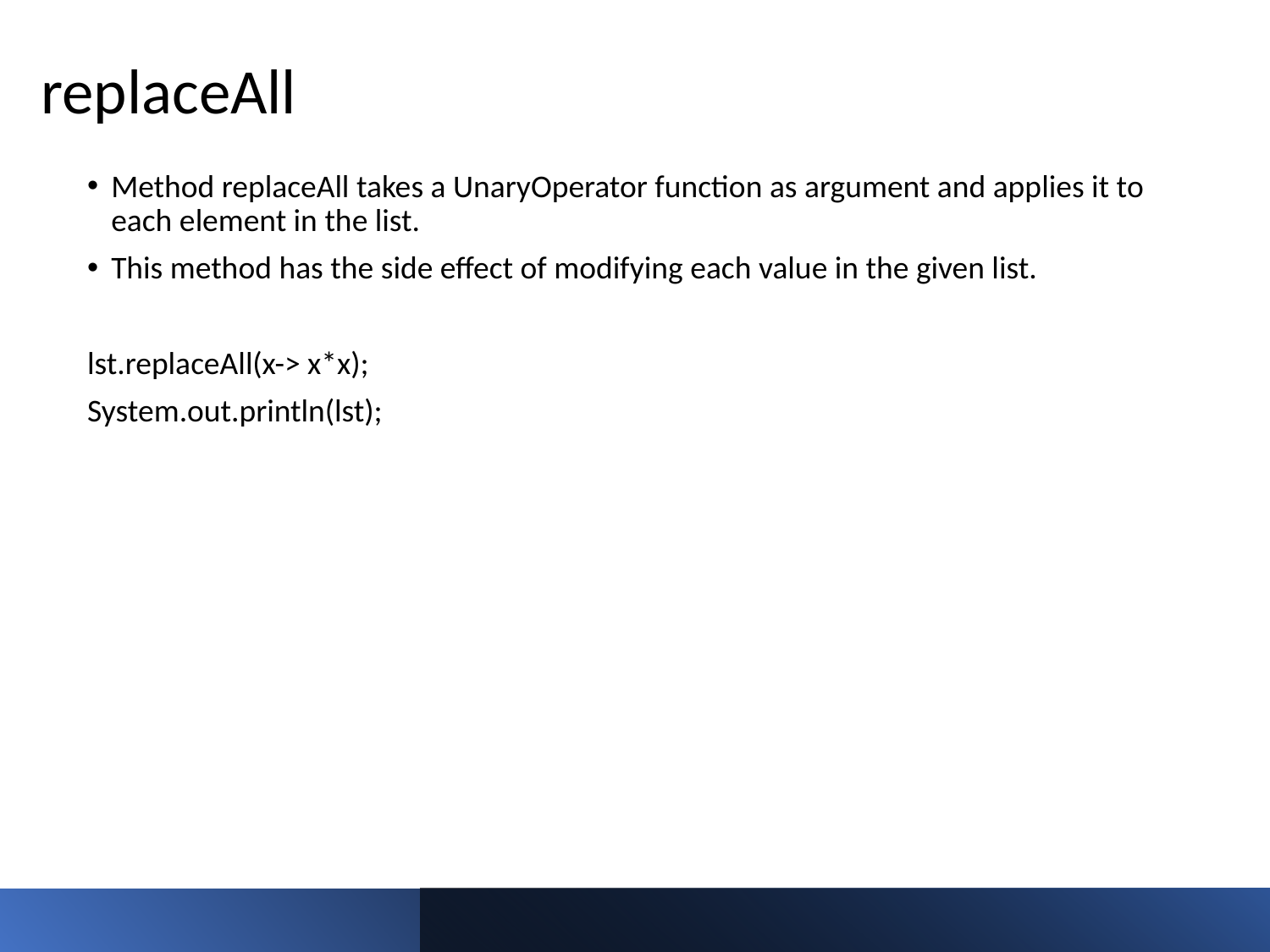

replaceAll
Method replaceAll takes a UnaryOperator function as argument and applies it to each element in the list.
This method has the side effect of modifying each value in the given list.

lst.replaceAll(x-> x*x);
System.out.println(lst);